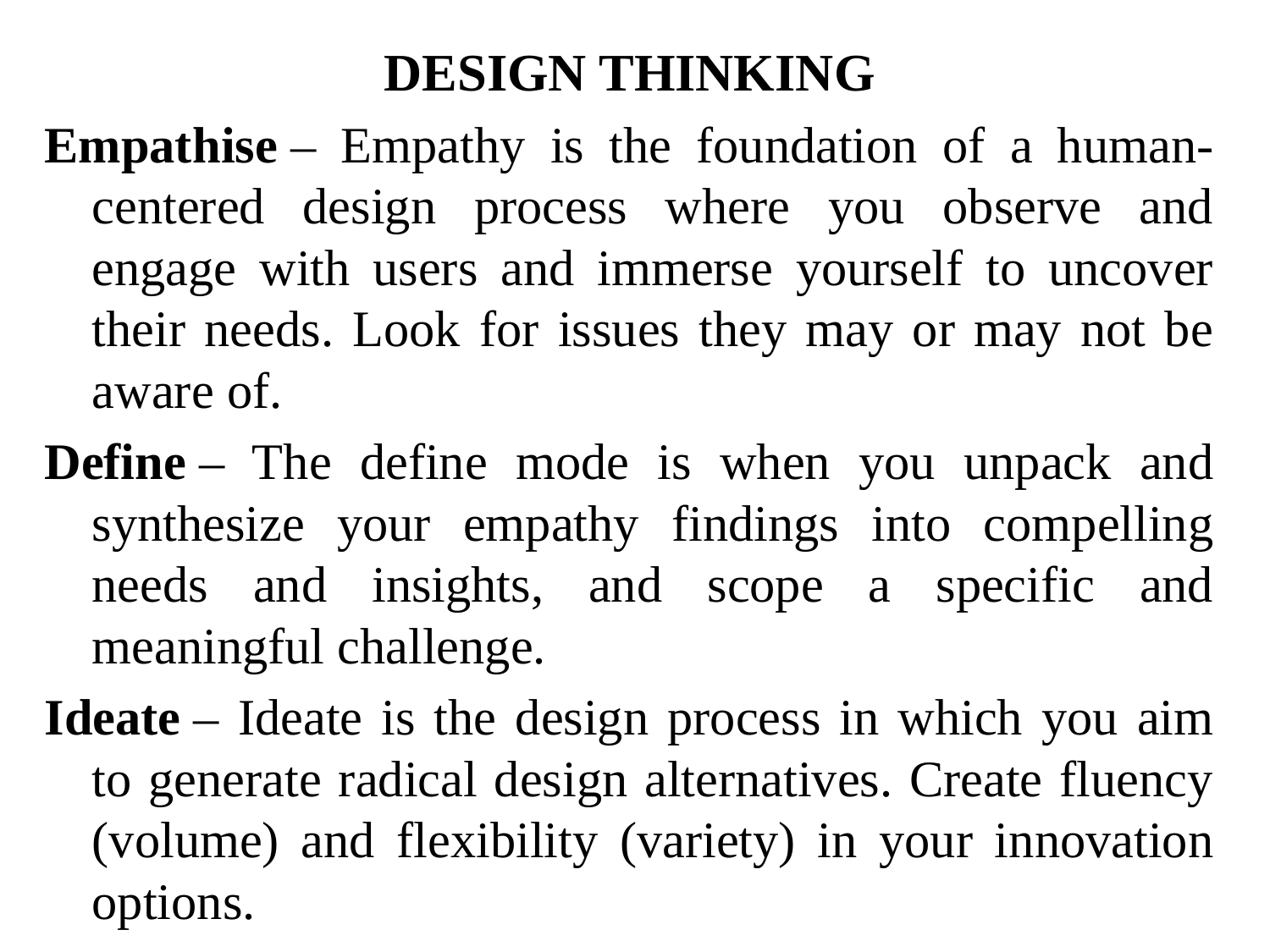

DESIGN THINKING
Empathise – Empathy is the foundation of a human-centered design process where you observe and engage with users and immerse yourself to uncover their needs. Look for issues they may or may not be aware of.
Define – The define mode is when you unpack and synthesize your empathy findings into compelling needs and insights, and scope a specific and meaningful challenge.
Ideate – Ideate is the design process in which you aim to generate radical design alternatives. Create fluency (volume) and flexibility (variety) in your innovation options.